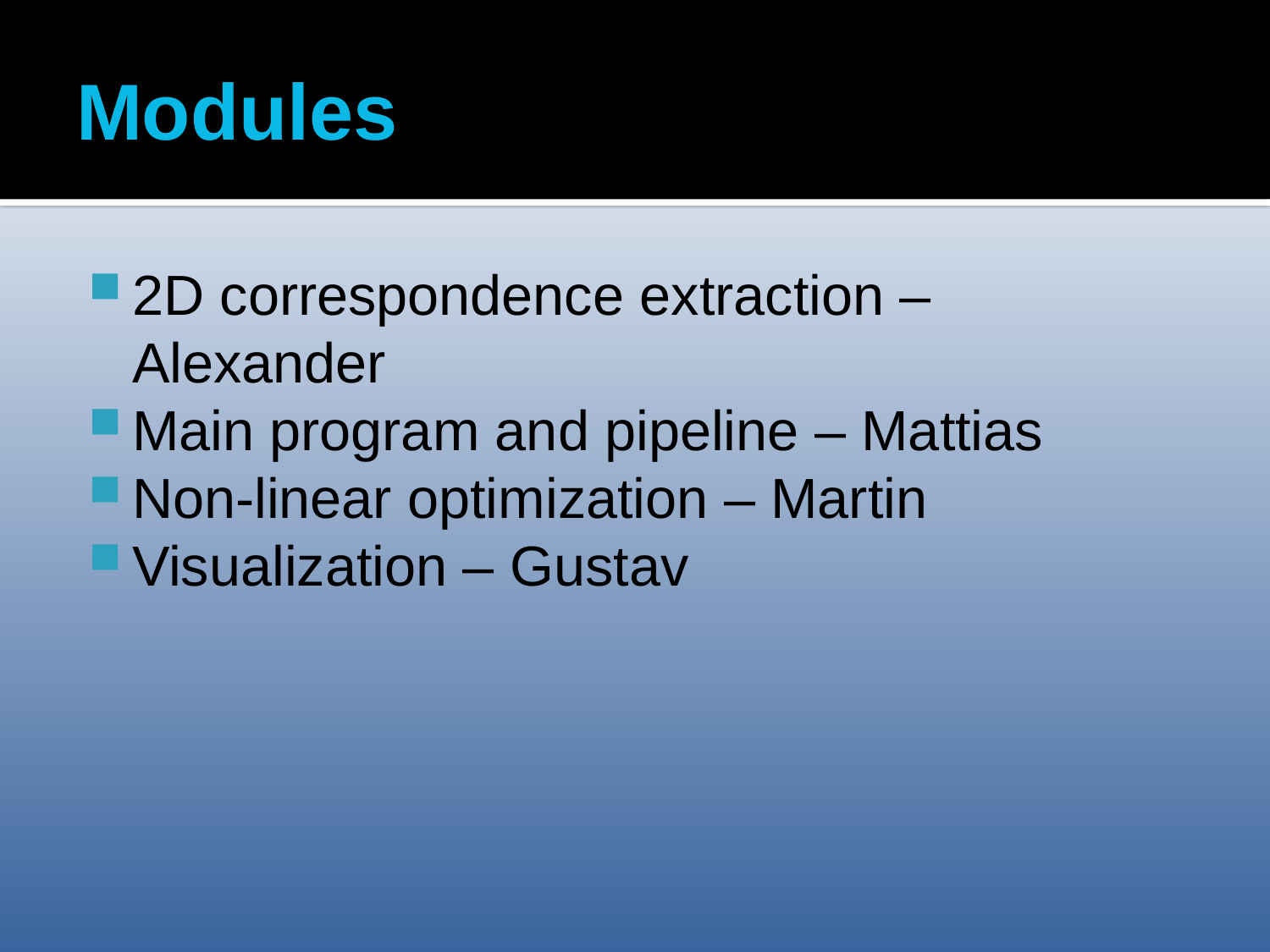

# Modules
2D correspondence extraction – Alexander
Main program and pipeline – Mattias
Non-linear optimization – Martin
Visualization – Gustav